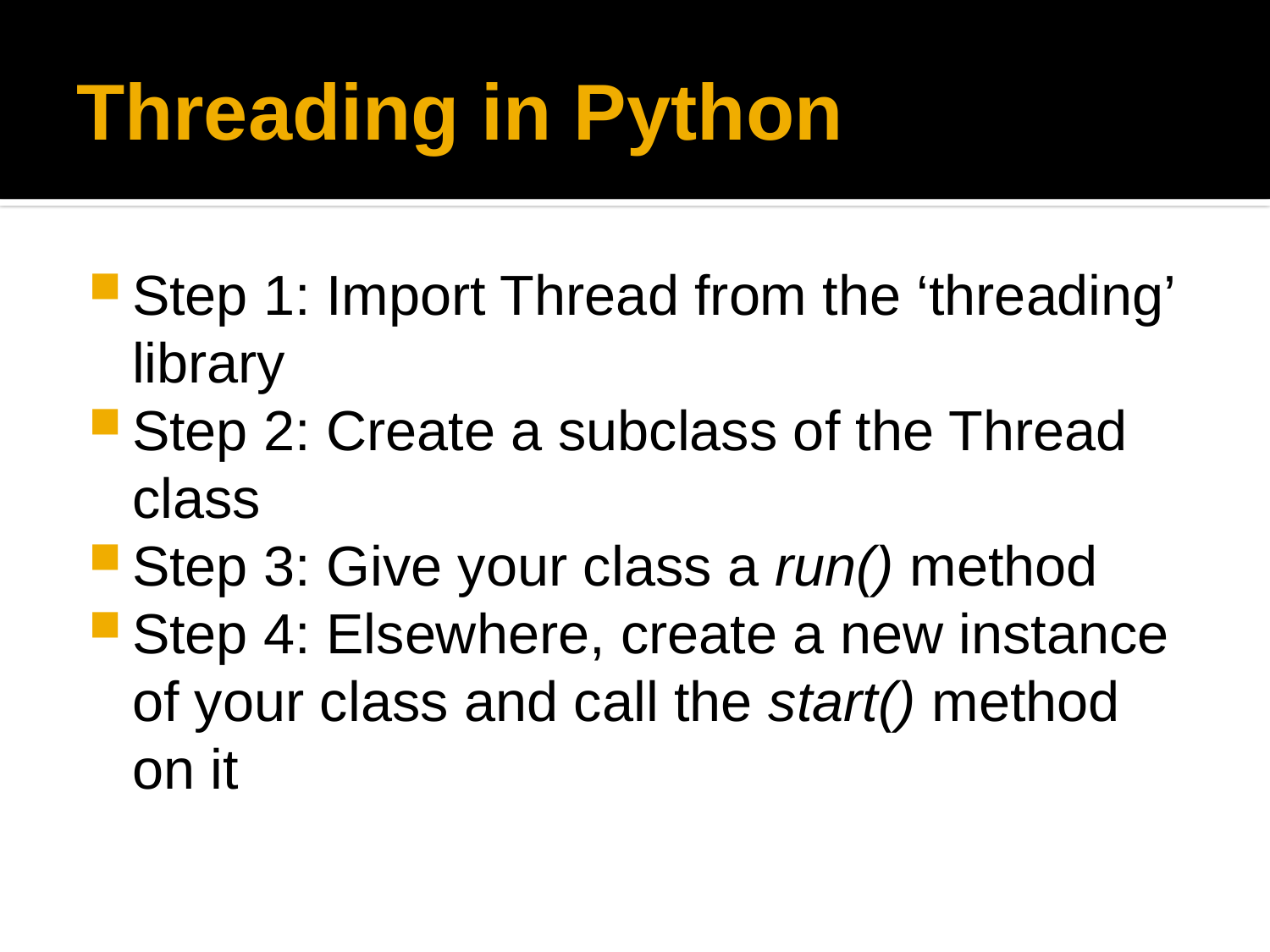

# Threading in Python
Step 1: Import Thread from the ‘threading’ library
Step 2: Create a subclass of the Thread class
Step 3: Give your class a run() method
Step 4: Elsewhere, create a new instance of your class and call the start() method on it